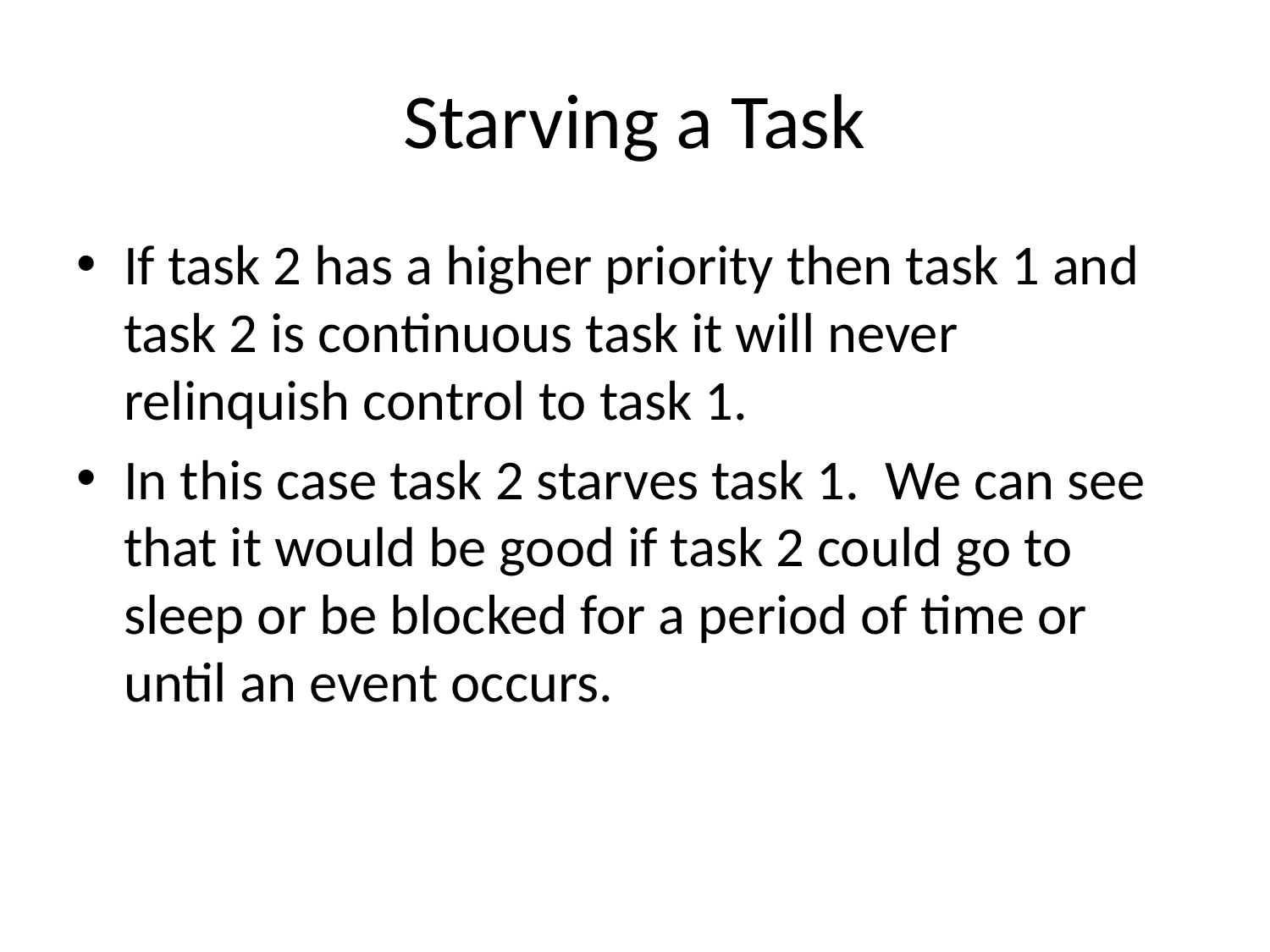

# Starving a Task
If task 2 has a higher priority then task 1 and task 2 is continuous task it will never relinquish control to task 1.
In this case task 2 starves task 1.  We can see that it would be good if task 2 could go to sleep or be blocked for a period of time or until an event occurs.